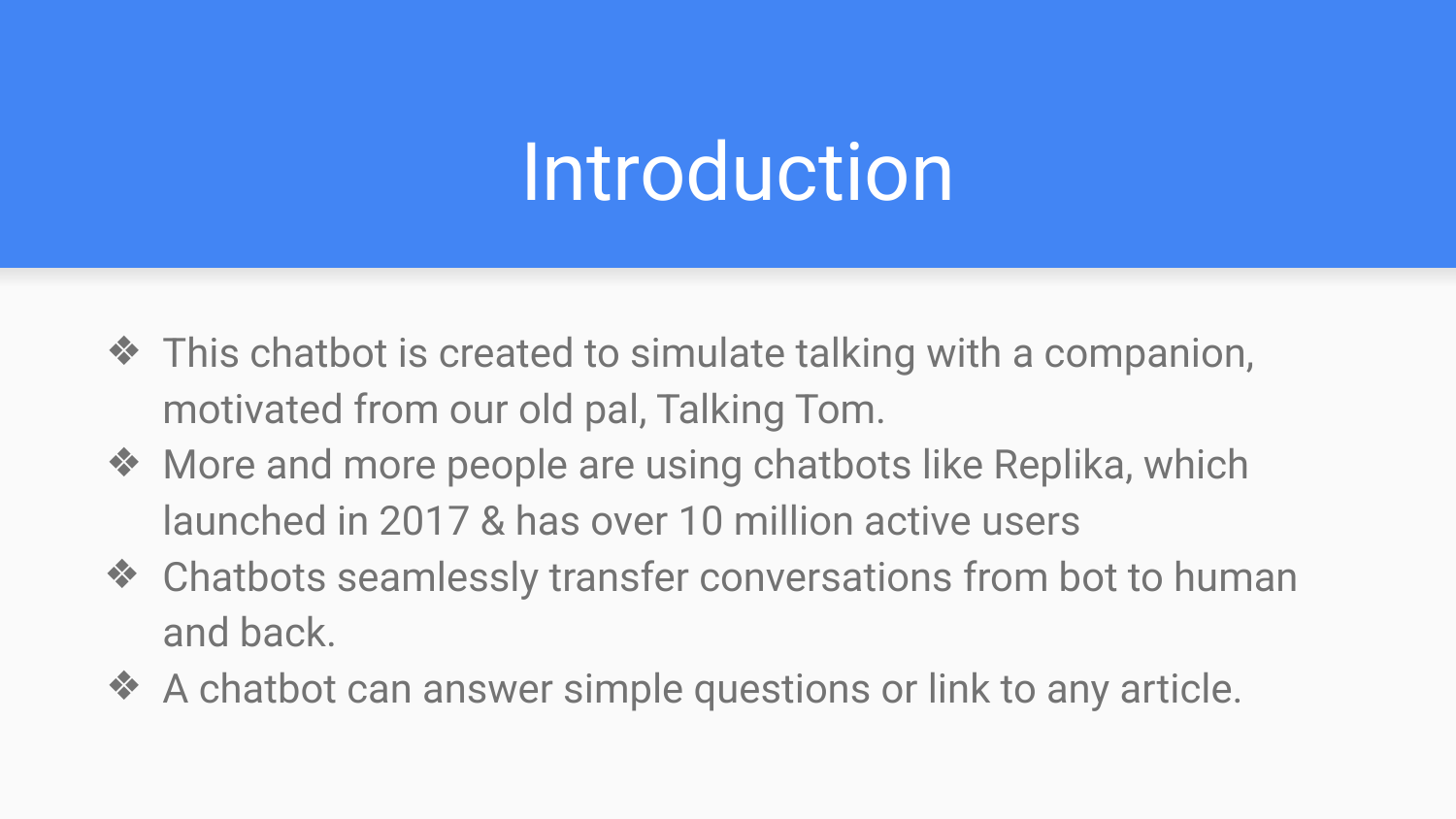

# Introduction
This chatbot is created to simulate talking with a companion, motivated from our old pal, Talking Tom.
More and more people are using chatbots like Replika, which launched in 2017 & has over 10 million active users
Chatbots seamlessly transfer conversations from bot to human and back.
A chatbot can answer simple questions or link to any article.